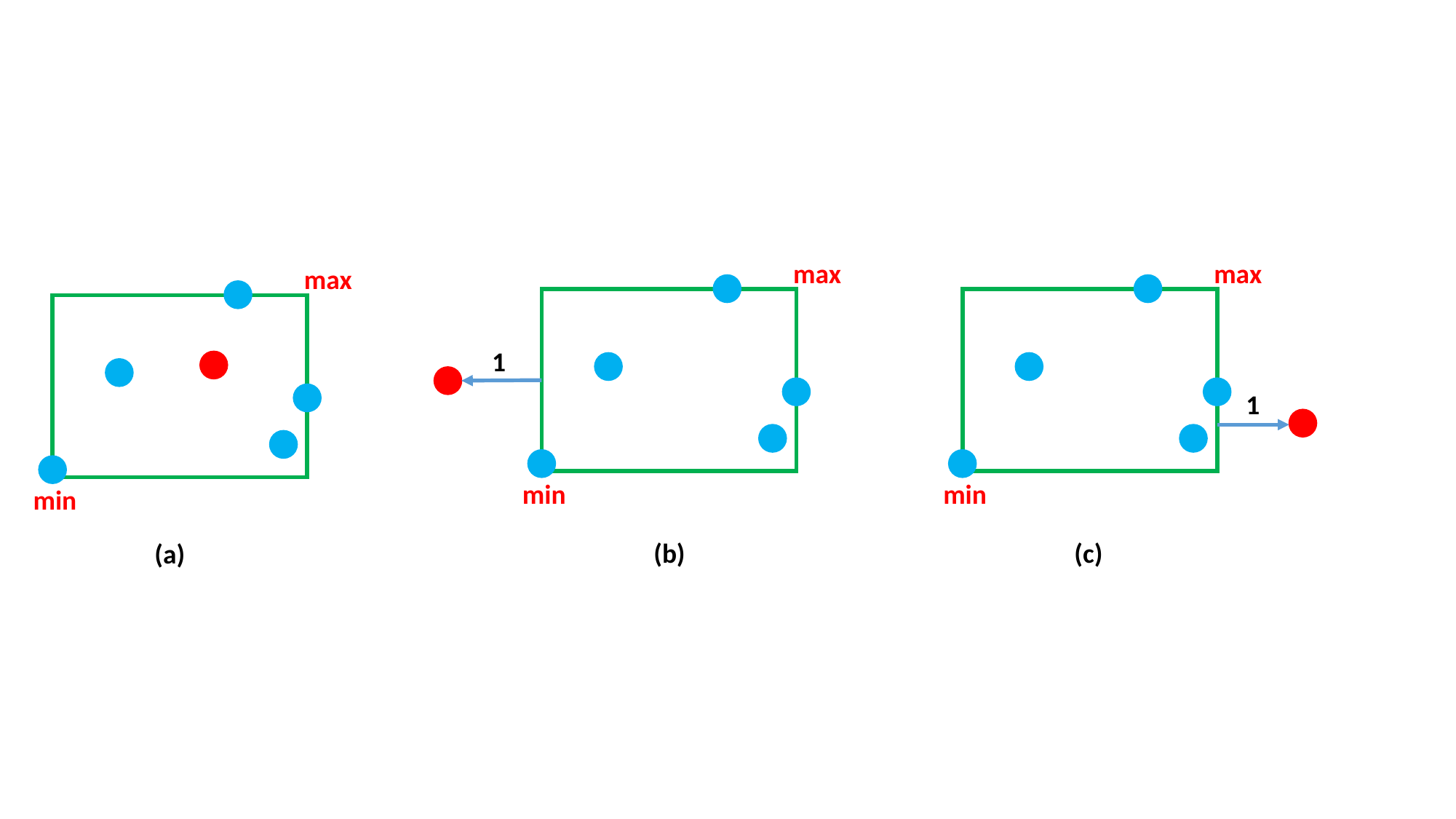

max
max
max

1

1

min
min
min
(b)
(c)
(a)